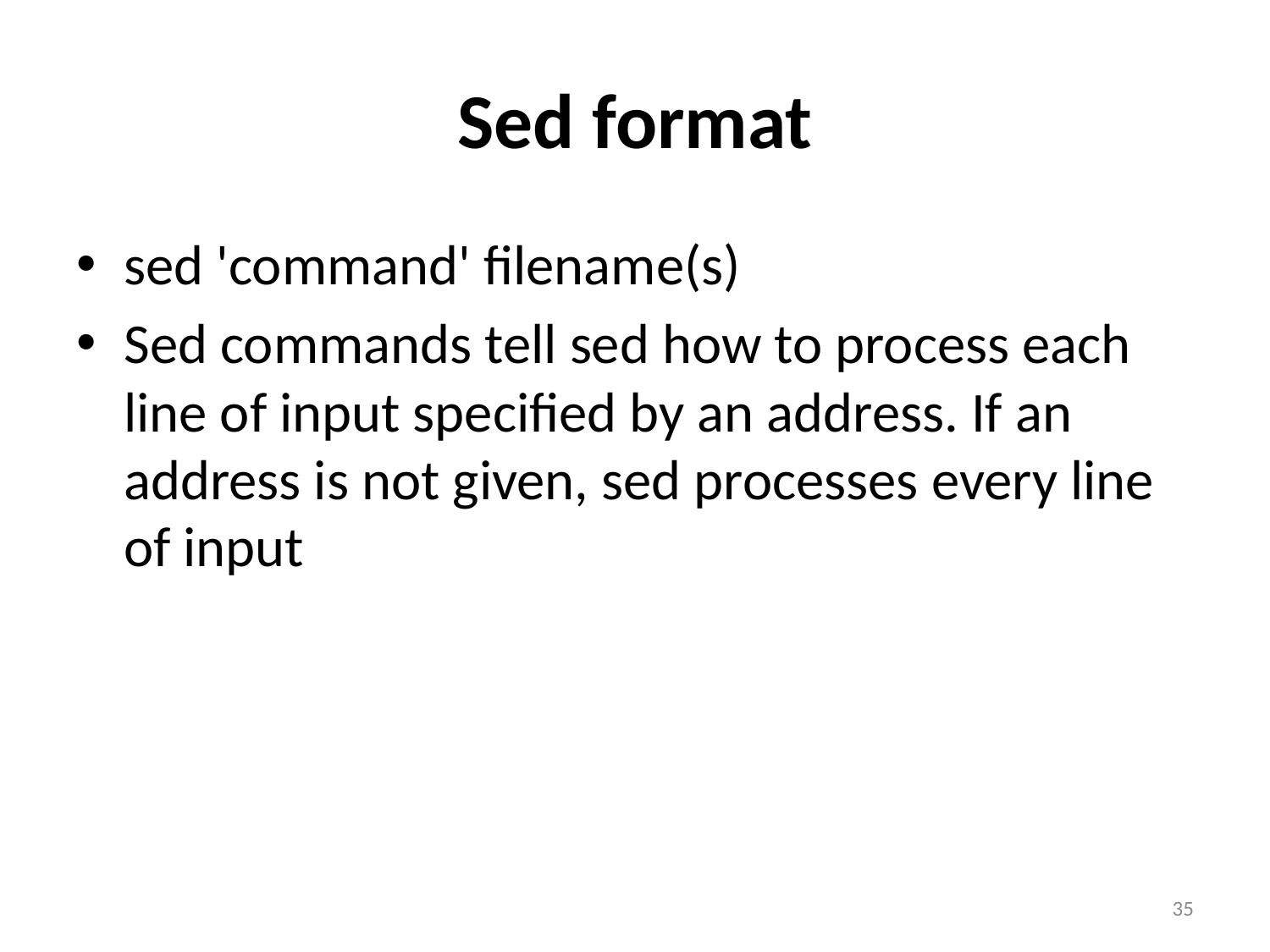

# Sed format
sed 'command' filename(s)
Sed commands tell sed how to process each line of input specified by an address. If an address is not given, sed processes every line of input
35